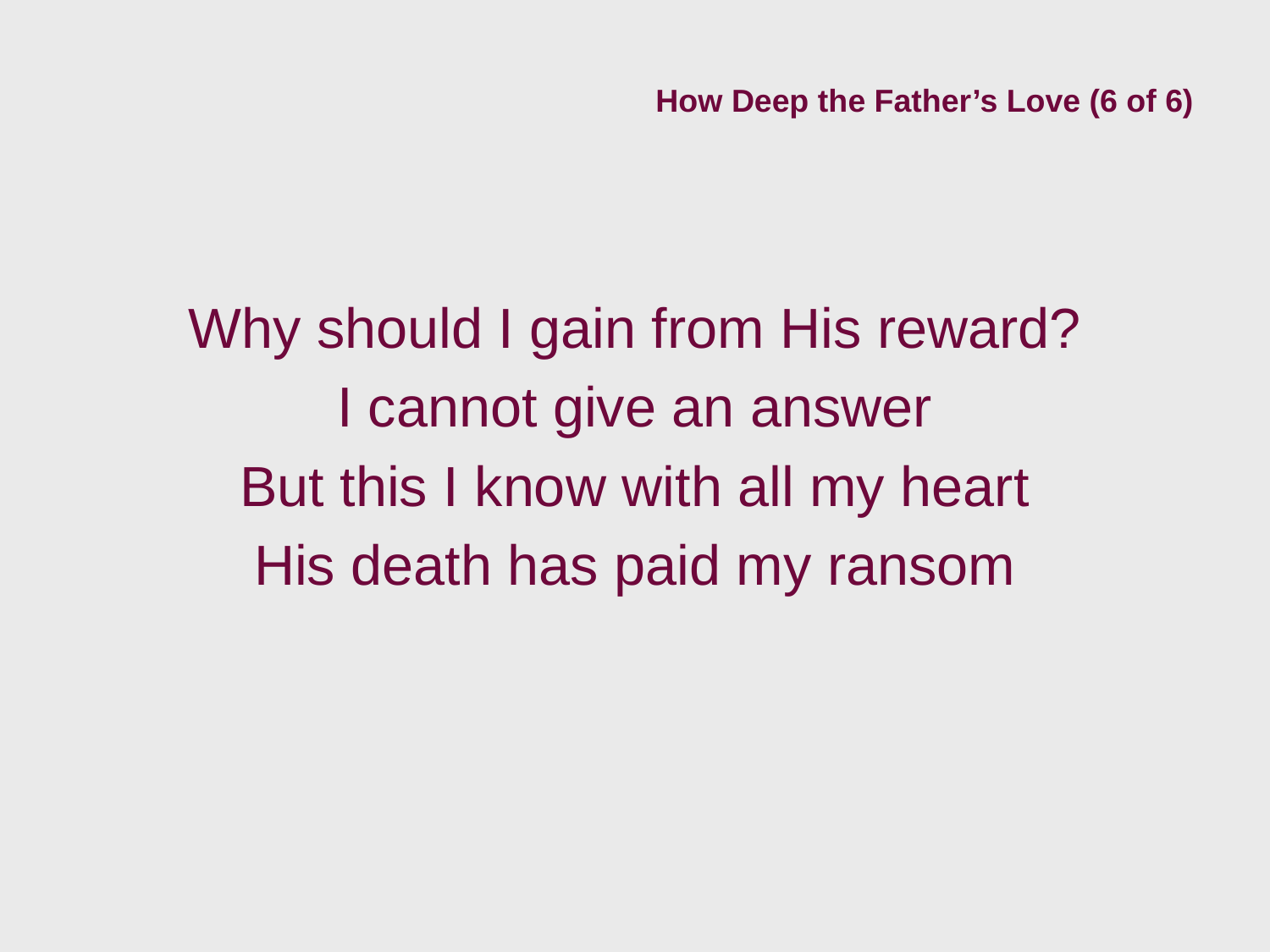

# How Deep the Father’s Love (6 of 6)
Why should I gain from His reward?
I cannot give an answer
But this I know with all my heart
His death has paid my ransom